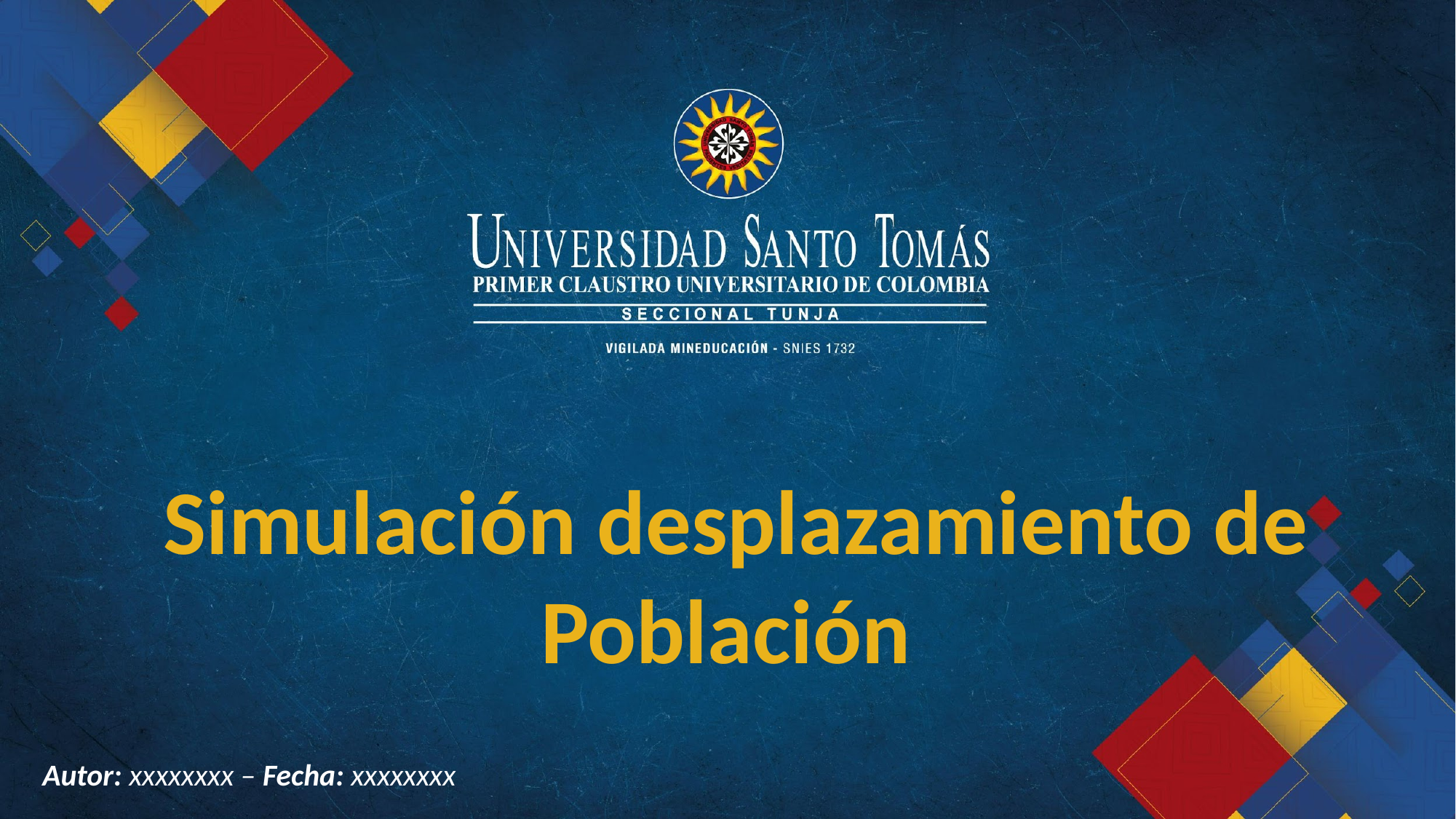

Simulación desplazamiento de Población
Autor: xxxxxxxx – Fecha: xxxxxxxx